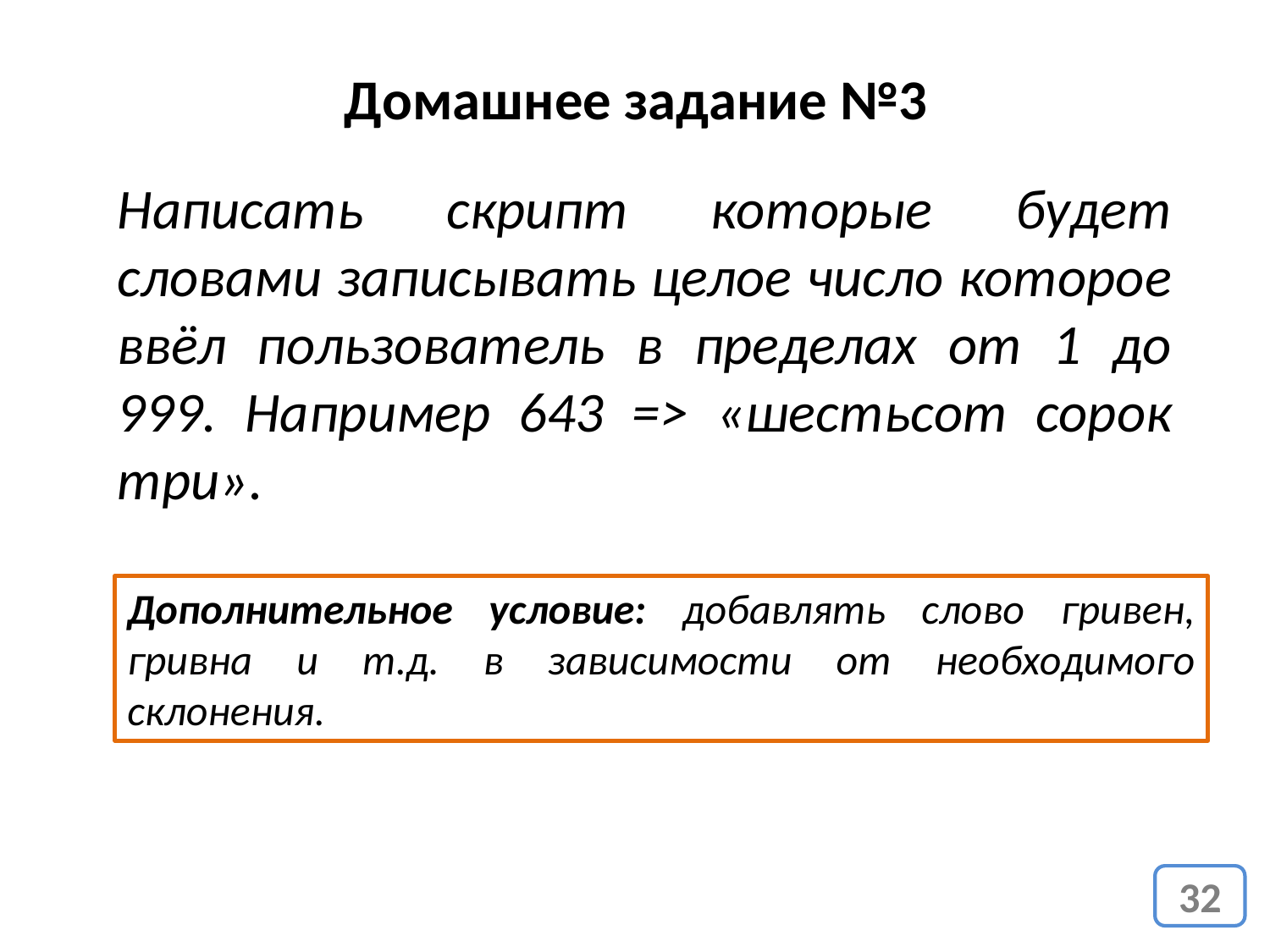

# Домашнее задание №3
Написать скрипт которые будет словами записывать целое число которое ввёл пользователь в пределах от 1 до 999. Например 643 => «шестьсот сорок три».
Дополнительное условие: добавлять слово гривен, гривна и т.д. в зависимости от необходимого склонения.
32